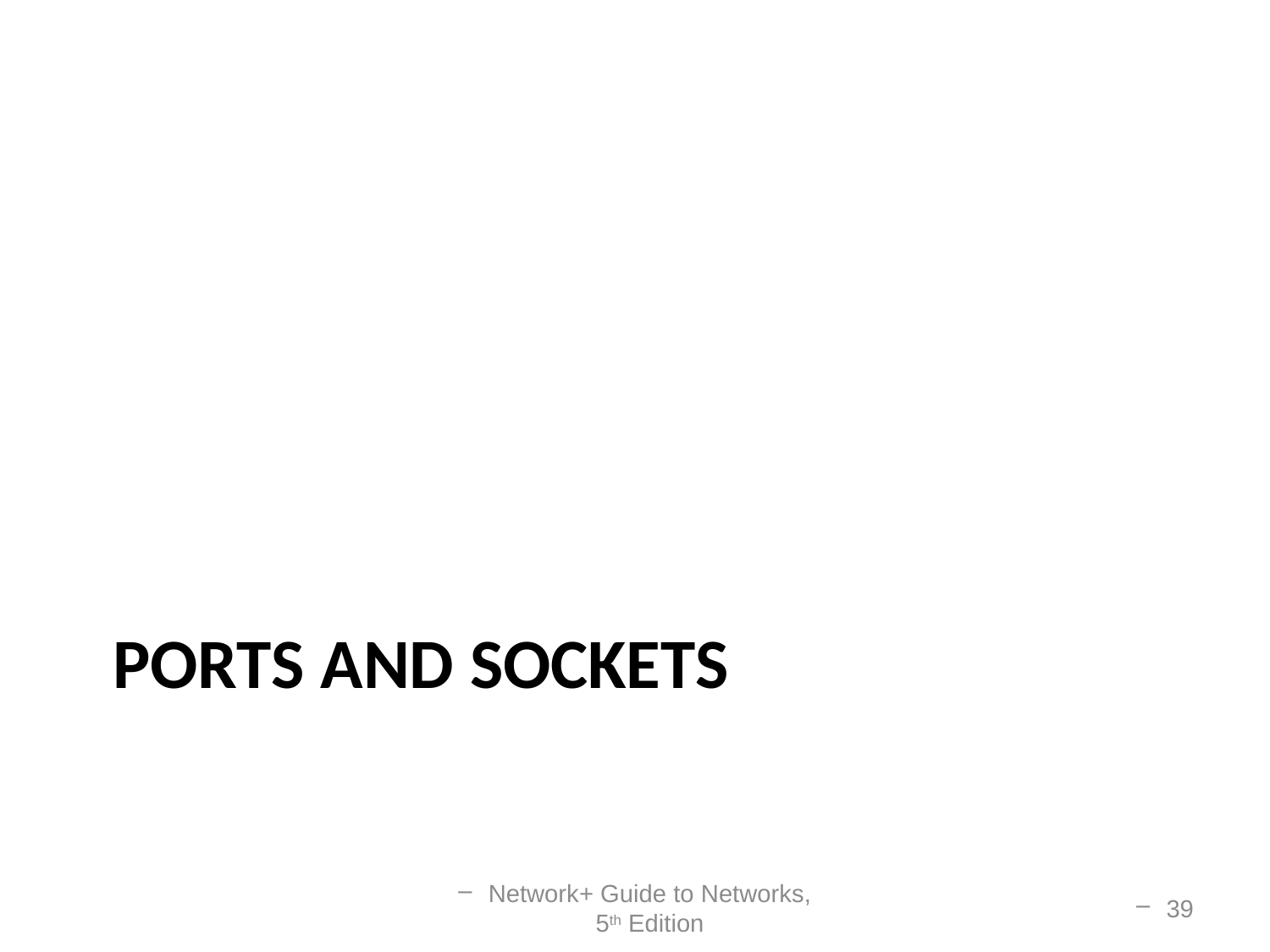

# PORTs and sockets
Network+ Guide to Networks, 5th Edition
39